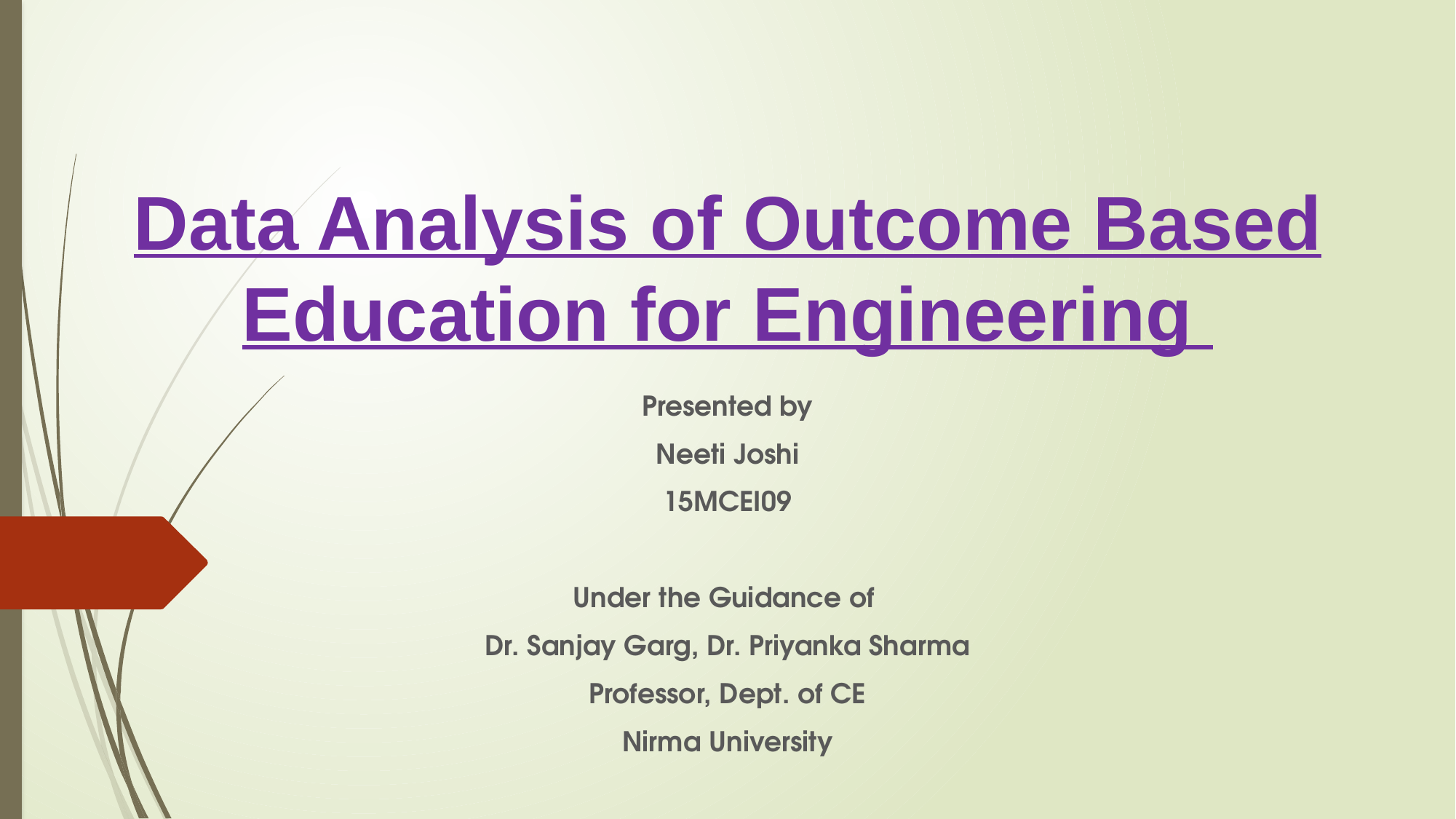

# Data Analysis of Outcome Based Education for Engineering
Presented by
Neeti Joshi
15MCEI09

Under the Guidance of
Dr. Sanjay Garg, Dr. Priyanka Sharma
Professor, Dept. of CE
Nirma University